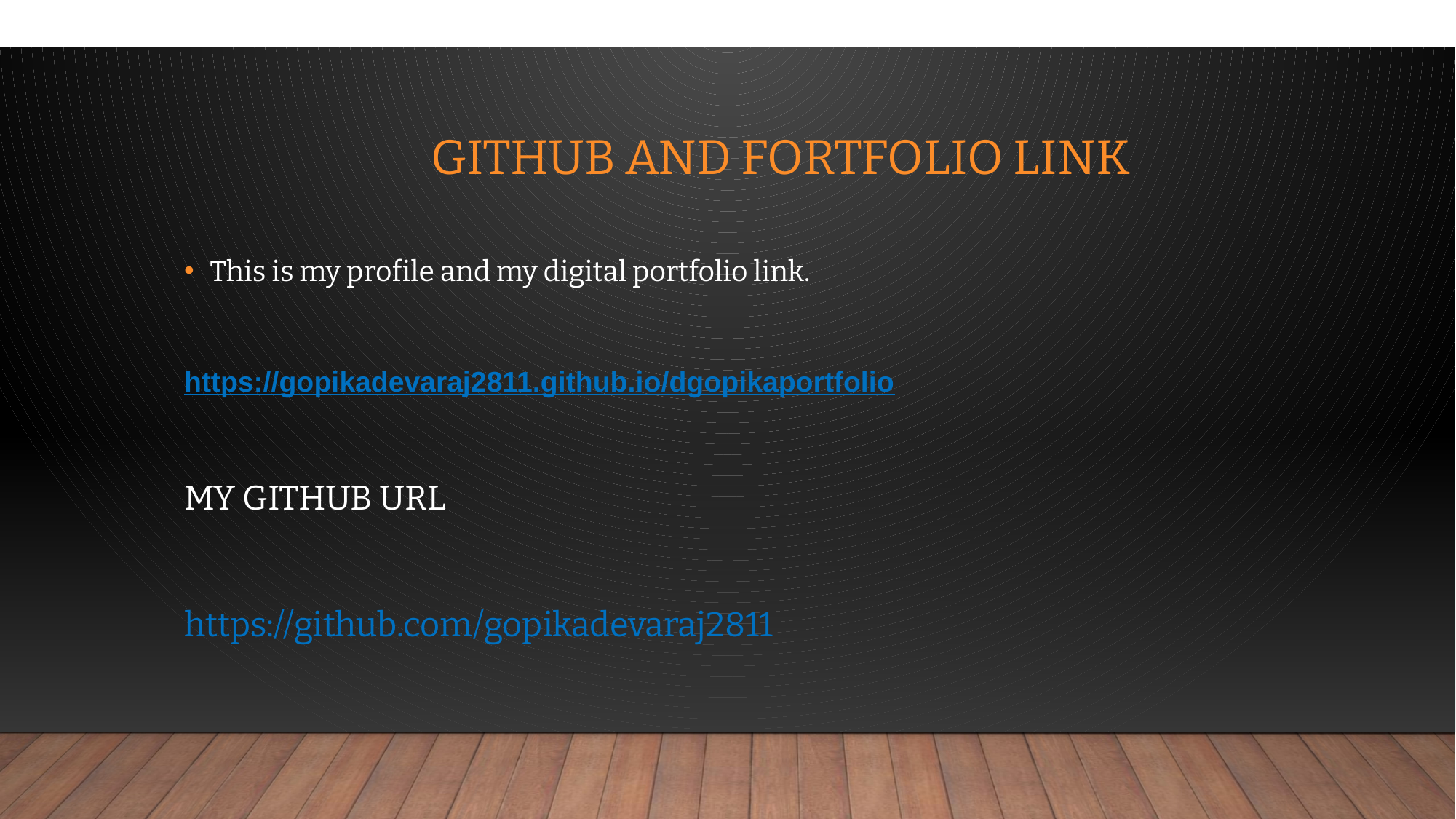

/

# GITHUB AND FORTFOLIO LINK
This is my profile and my digital portfolio link.

https://gopikadevaraj2811.github.io/dgopikaportfolio

MY GITHUB URL

https://github.com/gopikadevaraj2811